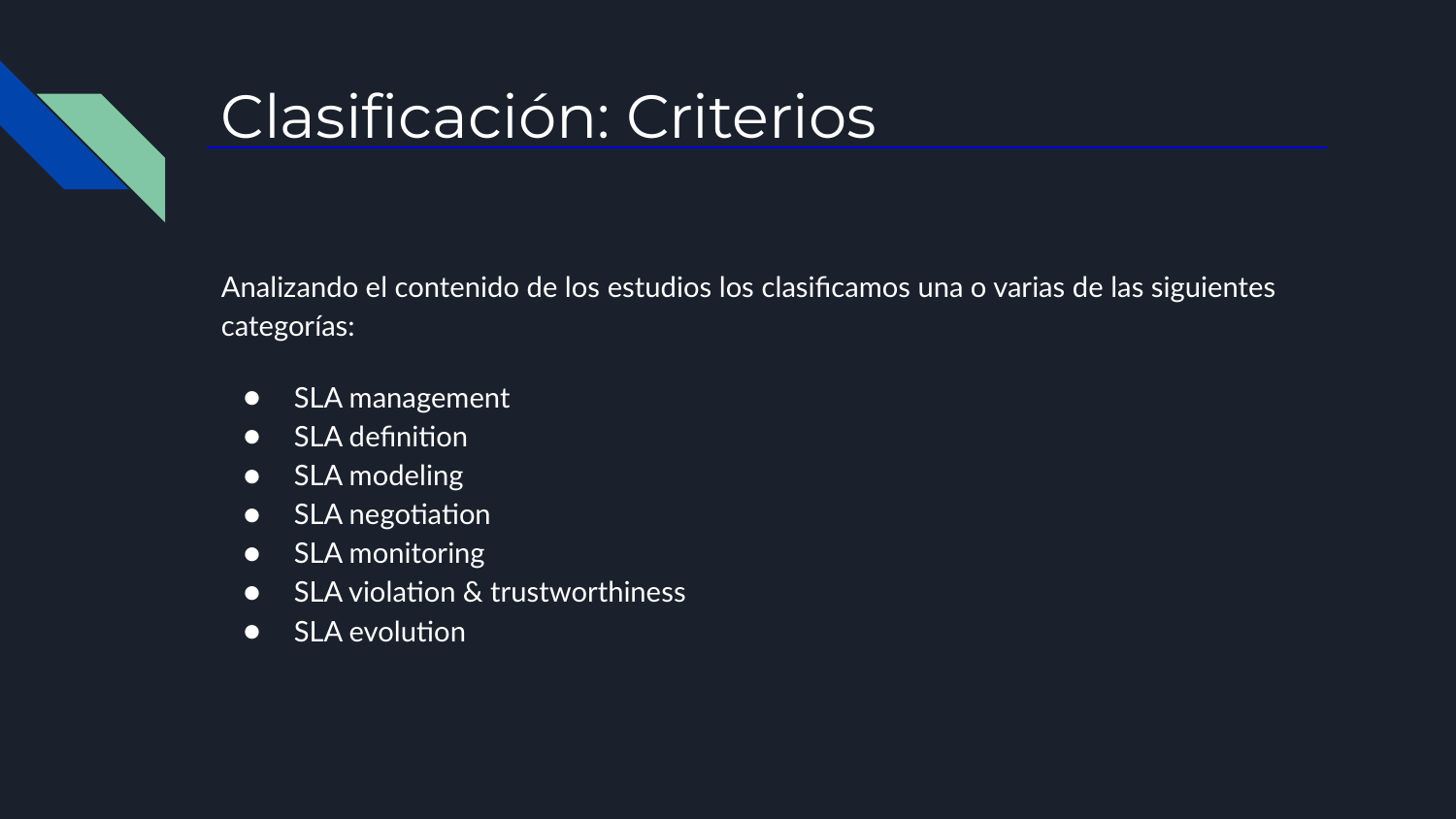

# Clasificación: Criterios
Analizando el contenido de los estudios los clasificamos una o varias de las siguientes categorías:
SLA management
SLA definition
SLA modeling
SLA negotiation
SLA monitoring
SLA violation & trustworthiness
SLA evolution